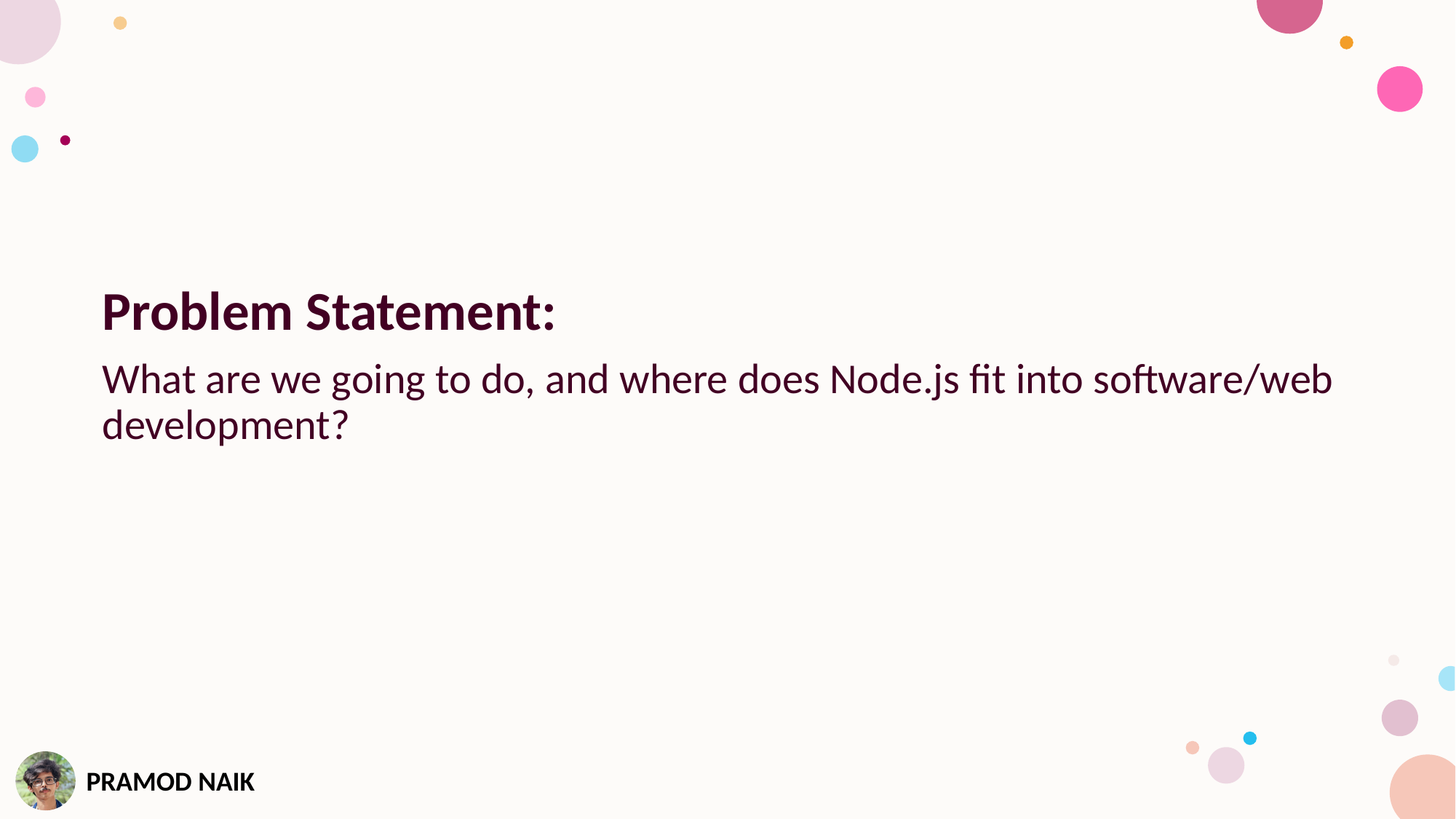

Problem Statement:
What are we going to do, and where does Node.js fit into software/web development?